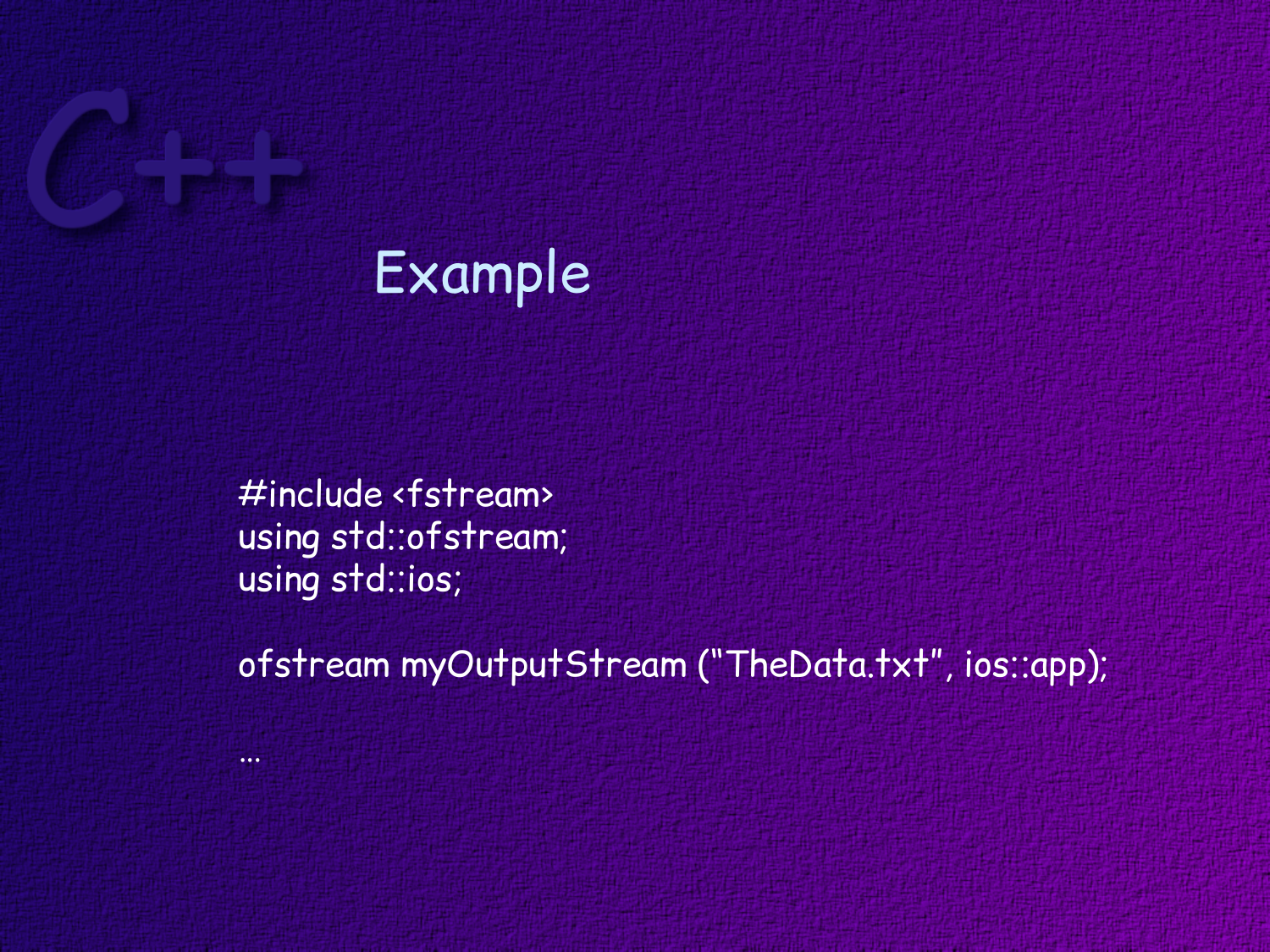

# Example
#include <fstream>
using std::ofstream;
using std::ios;

ofstream myOutputStream (“TheData.txt”, ios::app);

…